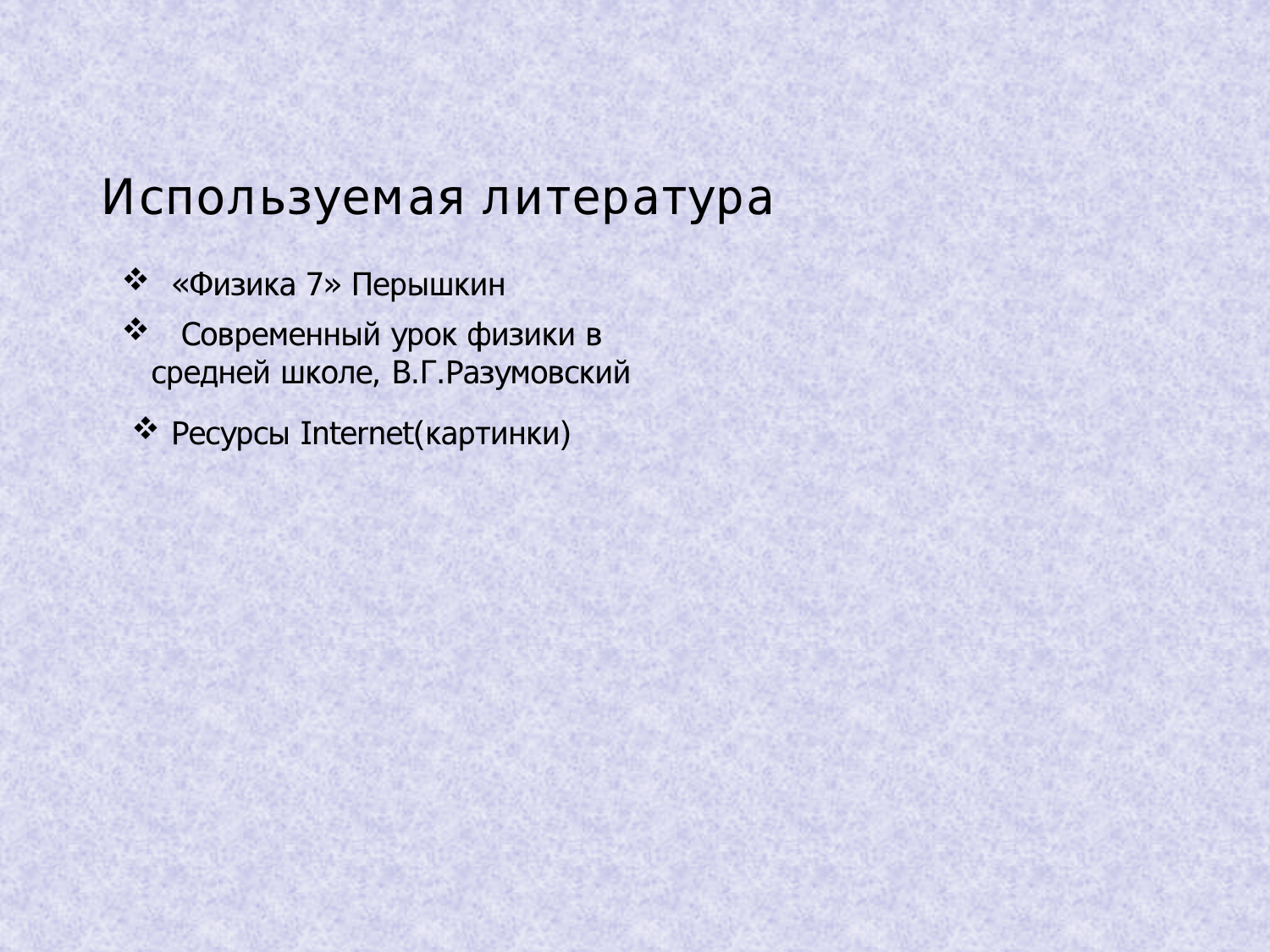

Используемая литература
  «Физика 7» Перышкин
   Современный урок физики в средней школе, В.Г.Разумовский
 Ресурсы Internet(картинки)